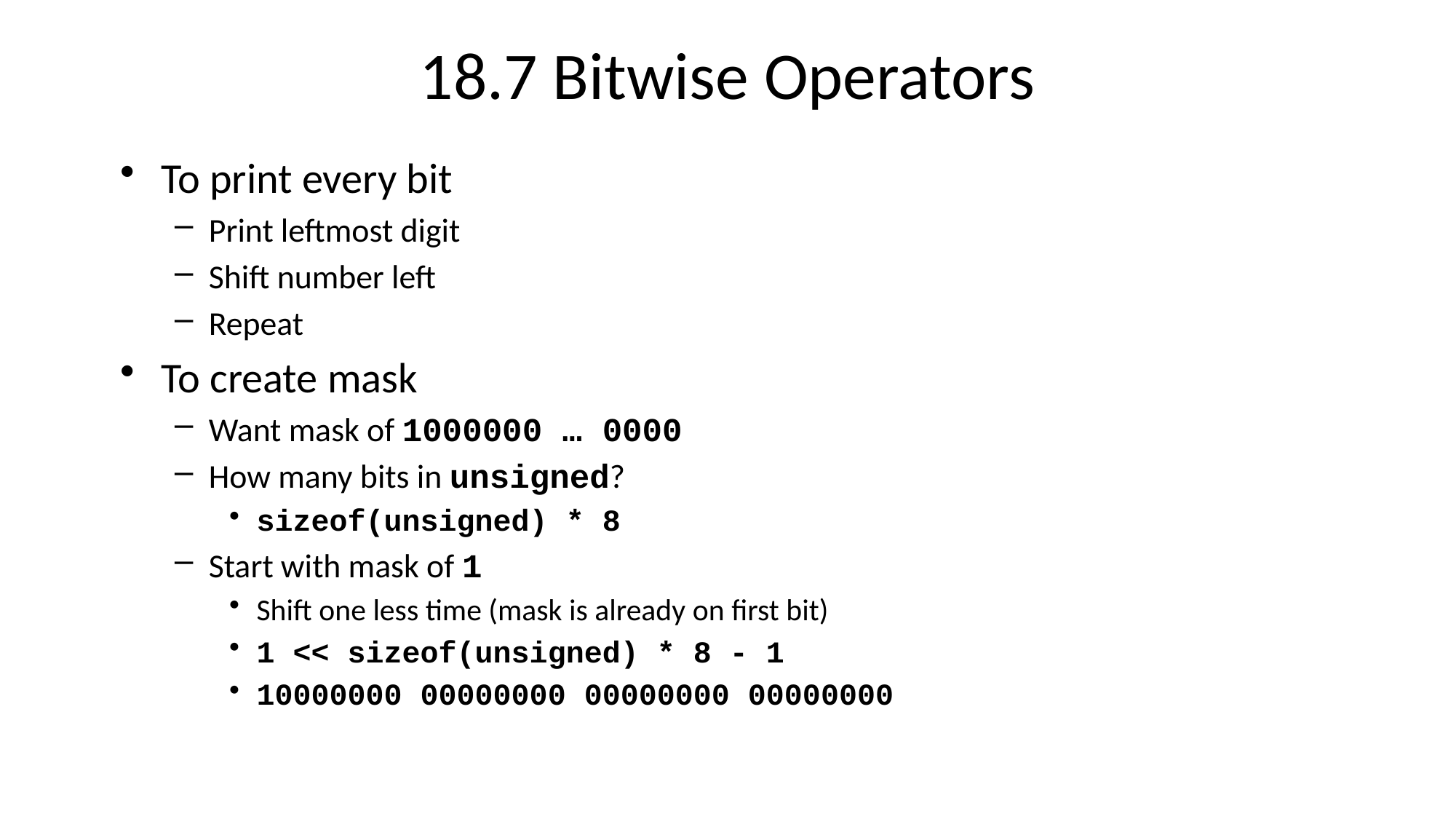

# 18.7 Bitwise Operators
To print every bit
Print leftmost digit
Shift number left
Repeat
To create mask
Want mask of 1000000 … 0000
How many bits in unsigned?
sizeof(unsigned) * 8
Start with mask of 1
Shift one less time (mask is already on first bit)
1 << sizeof(unsigned) * 8 - 1
10000000 00000000 00000000 00000000